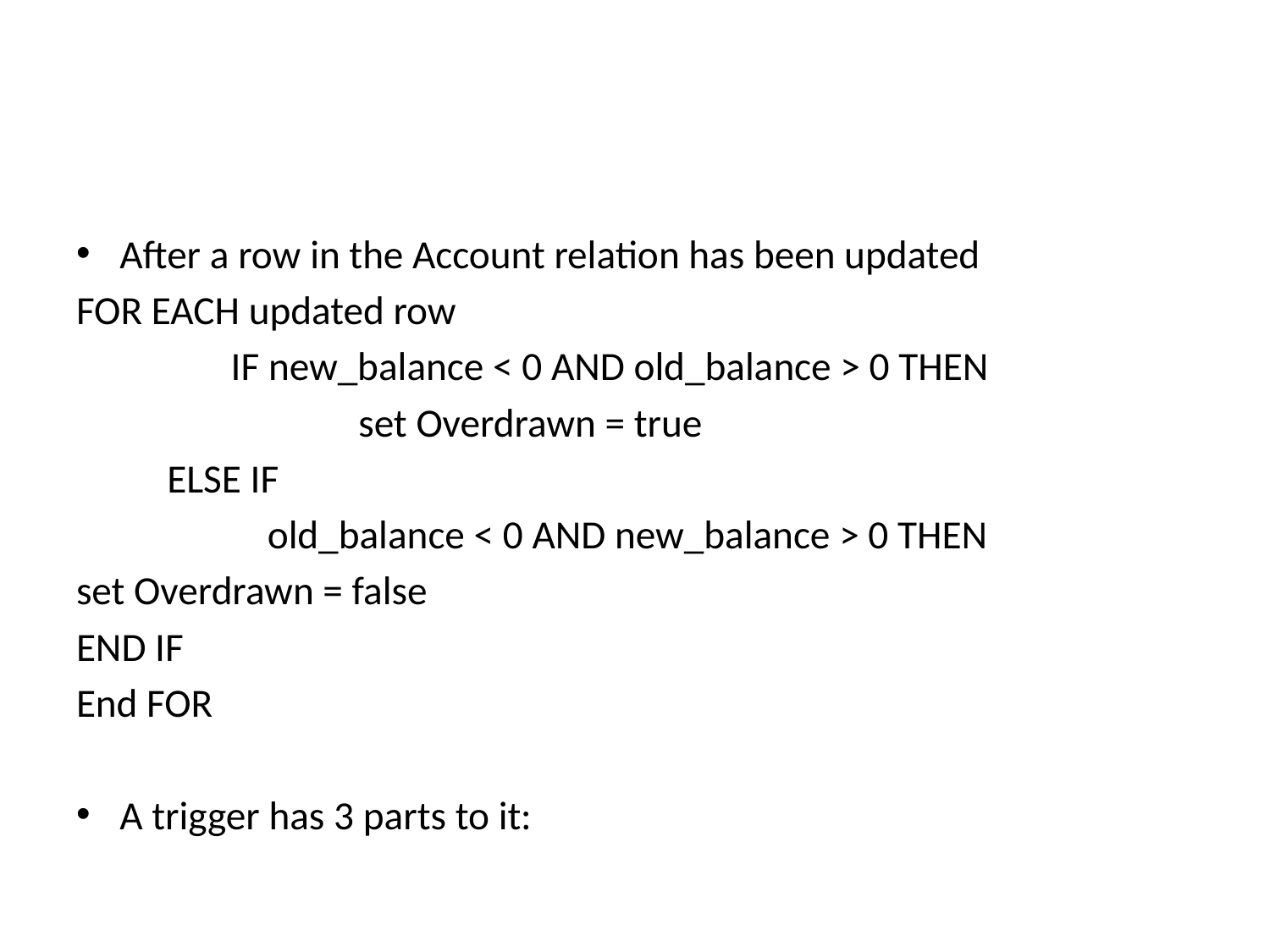

#
After a row in the Account relation has been updated
FOR EACH updated row
                 IF new_balance < 0 AND old_balance > 0 THEN
                               set Overdrawn = true
          ELSE IF
                     old_balance < 0 AND new_balance > 0 THEN
set Overdrawn = false
END IF
End FOR

A trigger has 3 parts to it: